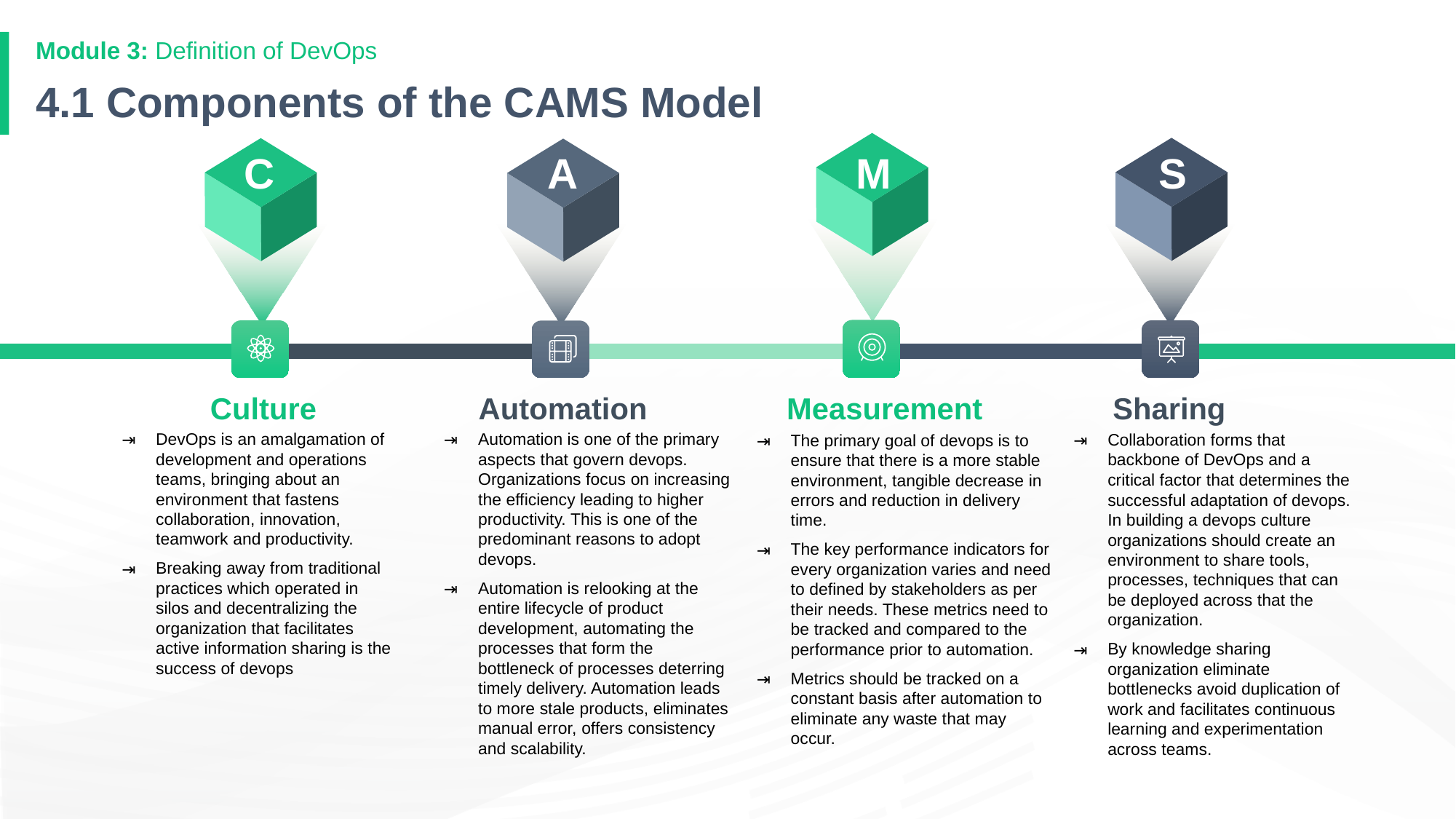

Module 3: Definition of DevOps
# 4.1 Components of the CAMS Model

C
A
M
S

Culture
Automation
Measurement
Sharing
DevOps is an amalgamation of development and operations teams, bringing about an environment that fastens collaboration, innovation, teamwork and productivity.
Breaking away from traditional practices which operated in silos and decentralizing the organization that facilitates active information sharing is the success of devops
Automation is one of the primary aspects that govern devops. Organizations focus on increasing the efficiency leading to higher productivity. This is one of the predominant reasons to adopt devops.
Automation is relooking at the entire lifecycle of product development, automating the processes that form the bottleneck of processes deterring timely delivery. Automation leads to more stale products, eliminates manual error, offers consistency and scalability.
The primary goal of devops is to ensure that there is a more stable environment, tangible decrease in errors and reduction in delivery time.
The key performance indicators for every organization varies and need to defined by stakeholders as per their needs. These metrics need to be tracked and compared to the performance prior to automation.
Metrics should be tracked on a constant basis after automation to eliminate any waste that may occur.
Collaboration forms that backbone of DevOps and a critical factor that determines the successful adaptation of devops. In building a devops culture organizations should create an environment to share tools, processes, techniques that can be deployed across that the organization.
By knowledge sharing organization eliminate bottlenecks avoid duplication of work and facilitates continuous learning and experimentation across teams.